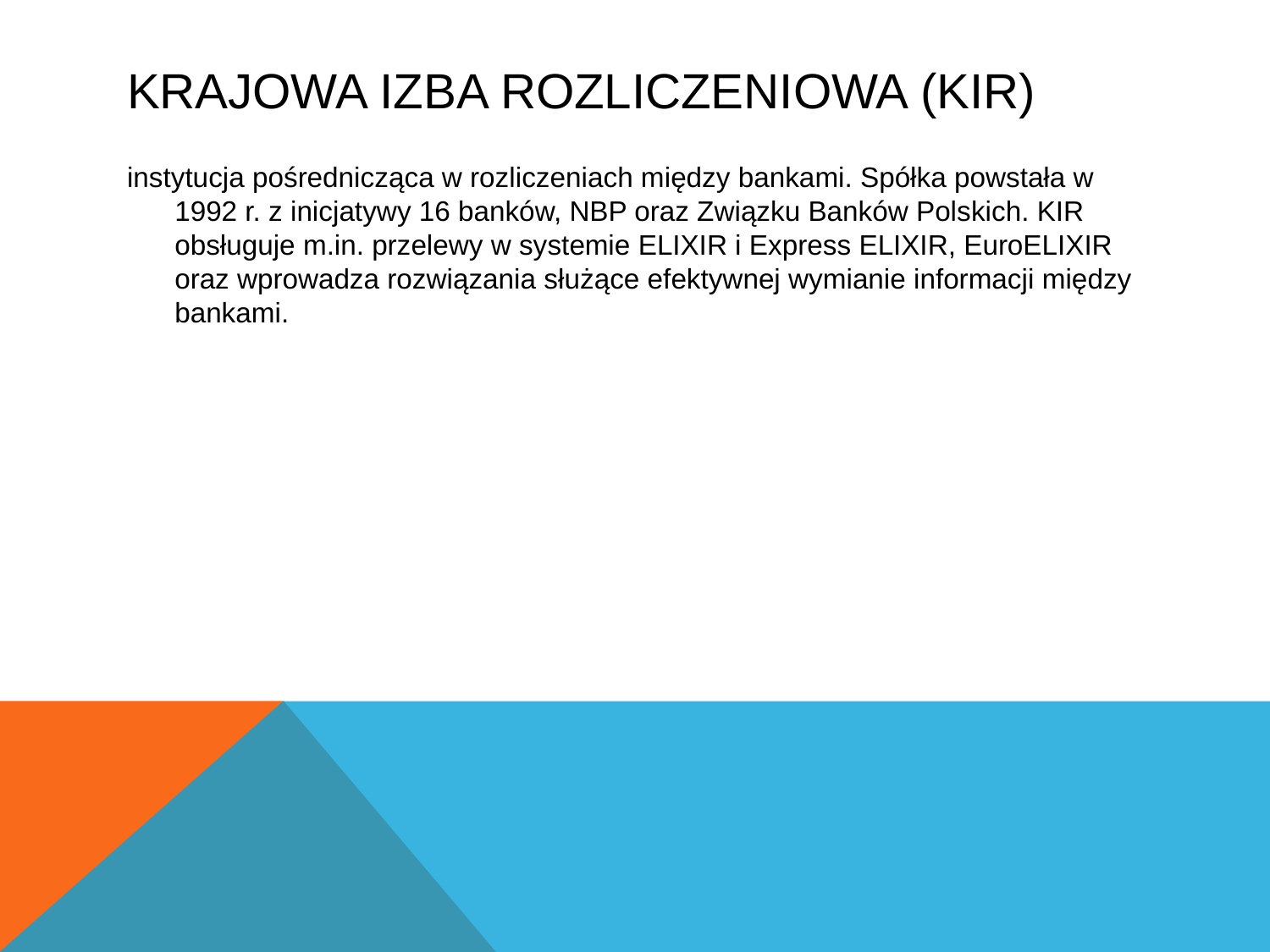

# Krajowa Izba Rozliczeniowa (KIR)
instytucja pośrednicząca w rozliczeniach między bankami. Spółka powstała w 1992 r. z inicjatywy 16 banków, NBP oraz Związku Banków Polskich. KIR obsługuje m.in. przelewy w systemie ELIXIR i Express ELIXIR, EuroELIXIR oraz wprowadza rozwiązania służące efektywnej wymianie informacji między bankami.